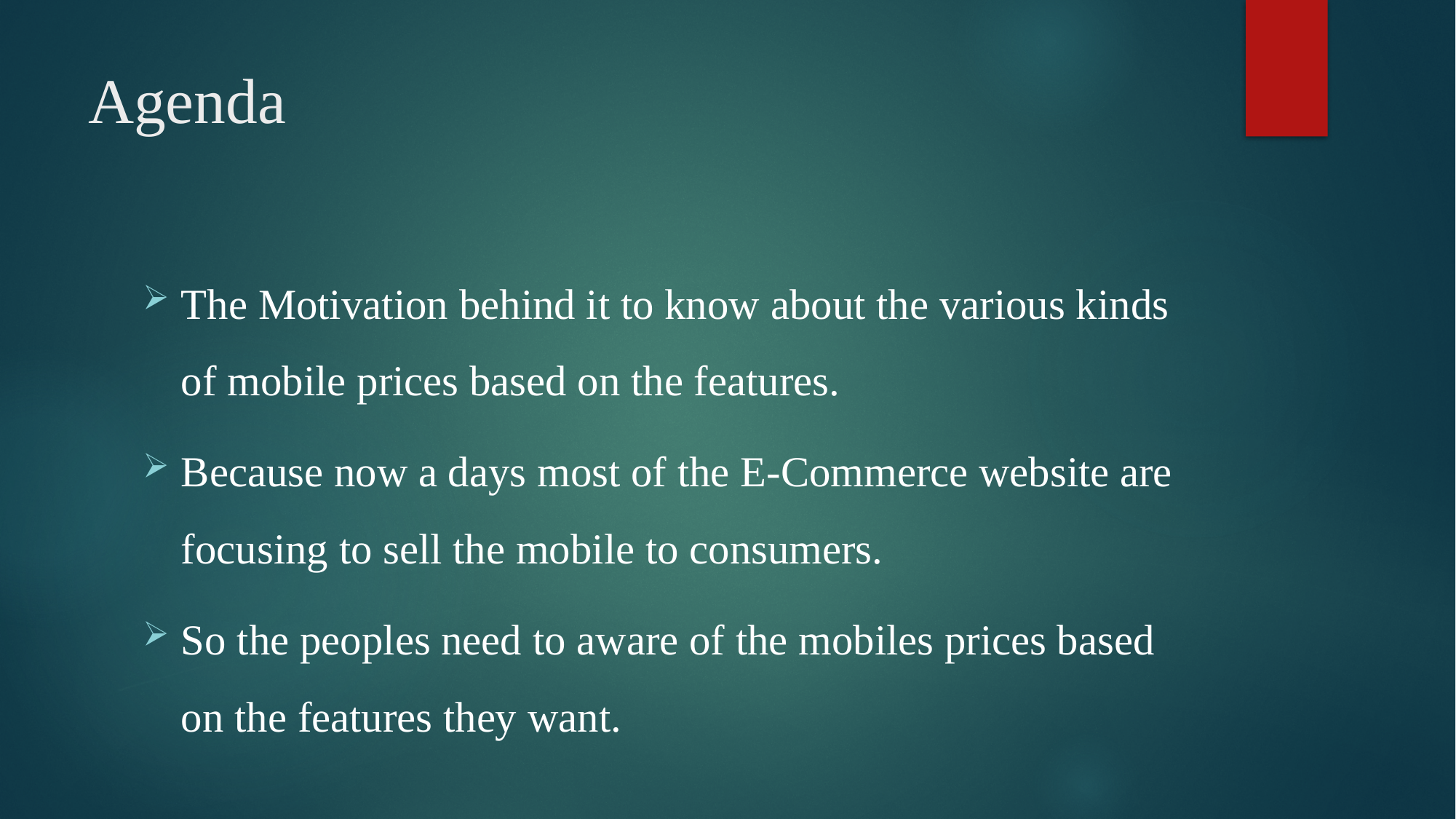

# Agenda
The Motivation behind it to know about the various kinds of mobile prices based on the features.
Because now a days most of the E-Commerce website are focusing to sell the mobile to consumers.
So the peoples need to aware of the mobiles prices based on the features they want.